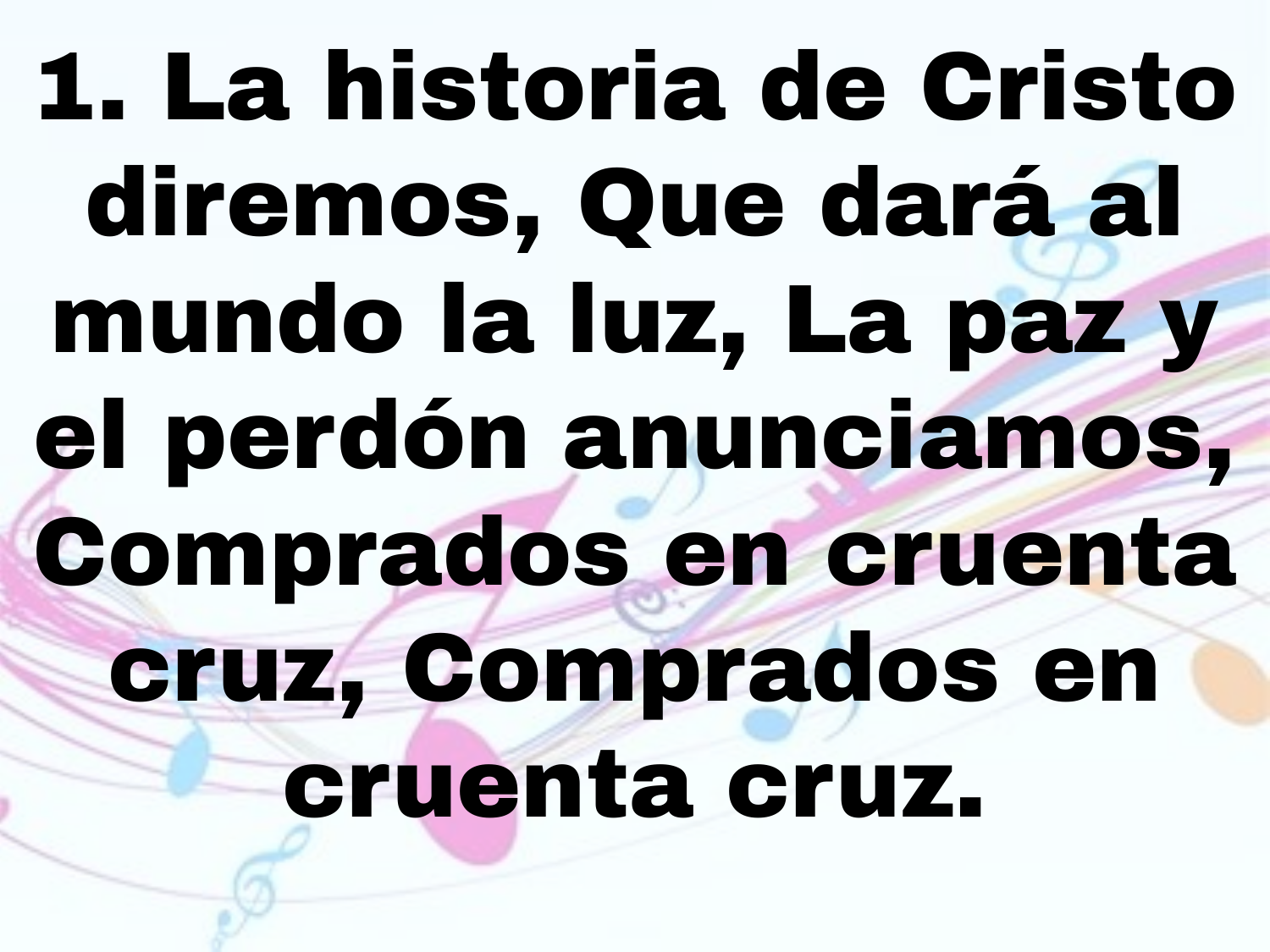

1. La historia de Cristo diremos, Que dará al mundo la luz, La paz y el perdón anunciamos, Comprados en cruenta cruz, Comprados en cruenta cruz.